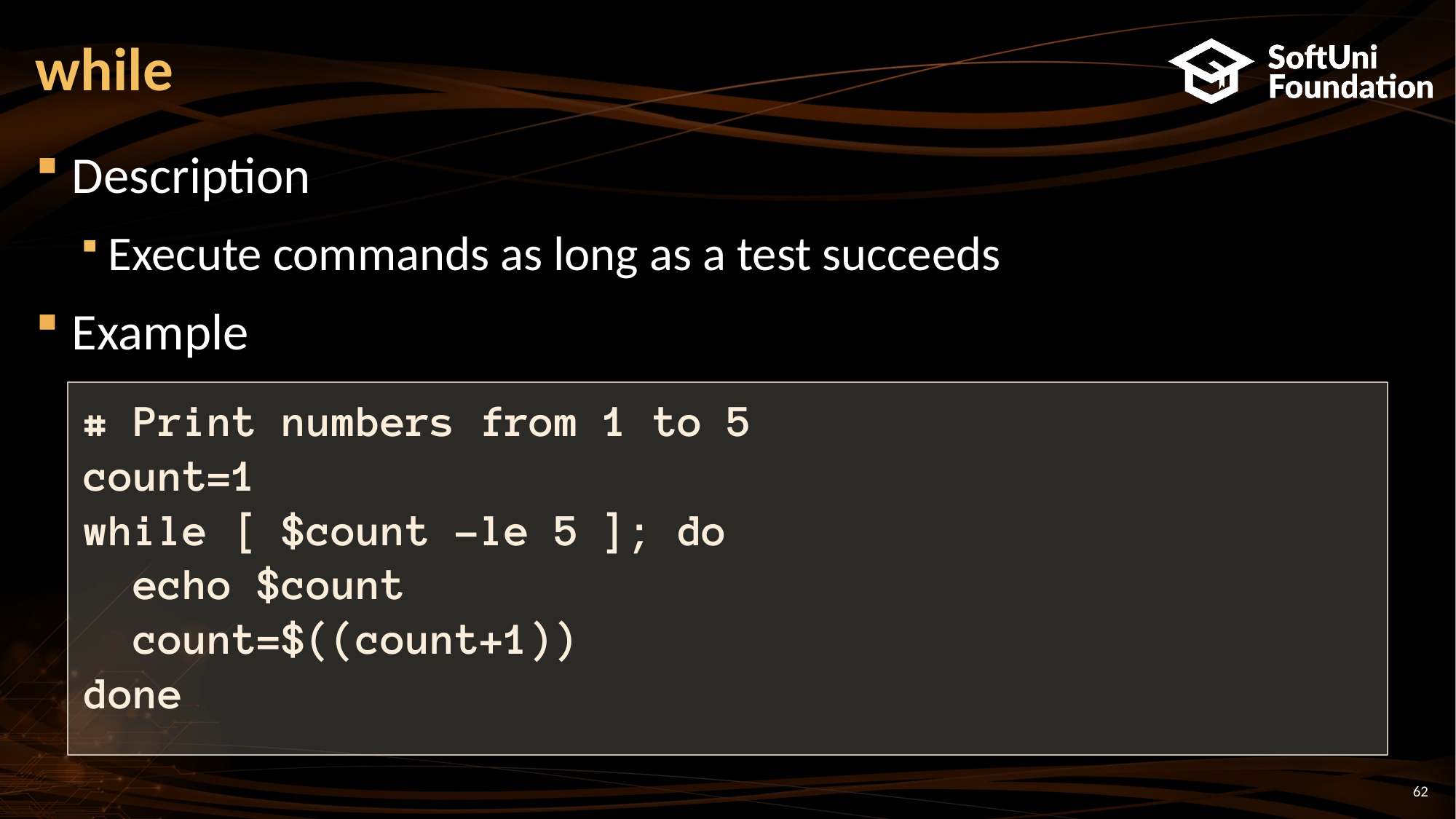

# while
Description
Execute commands as long as a test succeeds
Example
# Print numbers from 1 to 5
count=1
while [ $count -le 5 ]; do
  echo $count
  count=$((count+1))
done
62